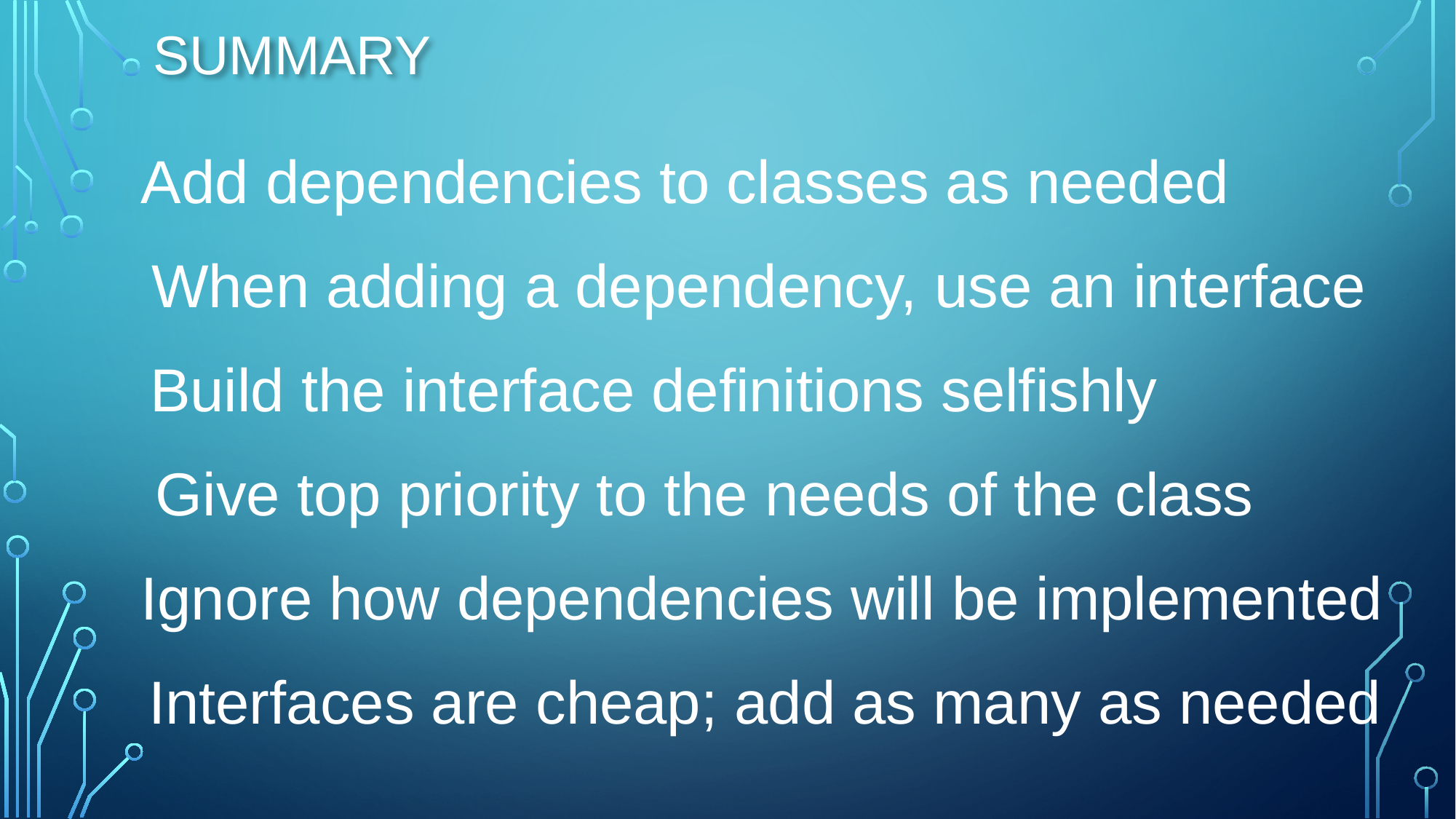

# Summary
Add dependencies to classes as needed
When adding a dependency, use an interface
Build the interface definitions selfishly
Give top priority to the needs of the class
Ignore how dependencies will be implemented
Interfaces are cheap; add as many as needed